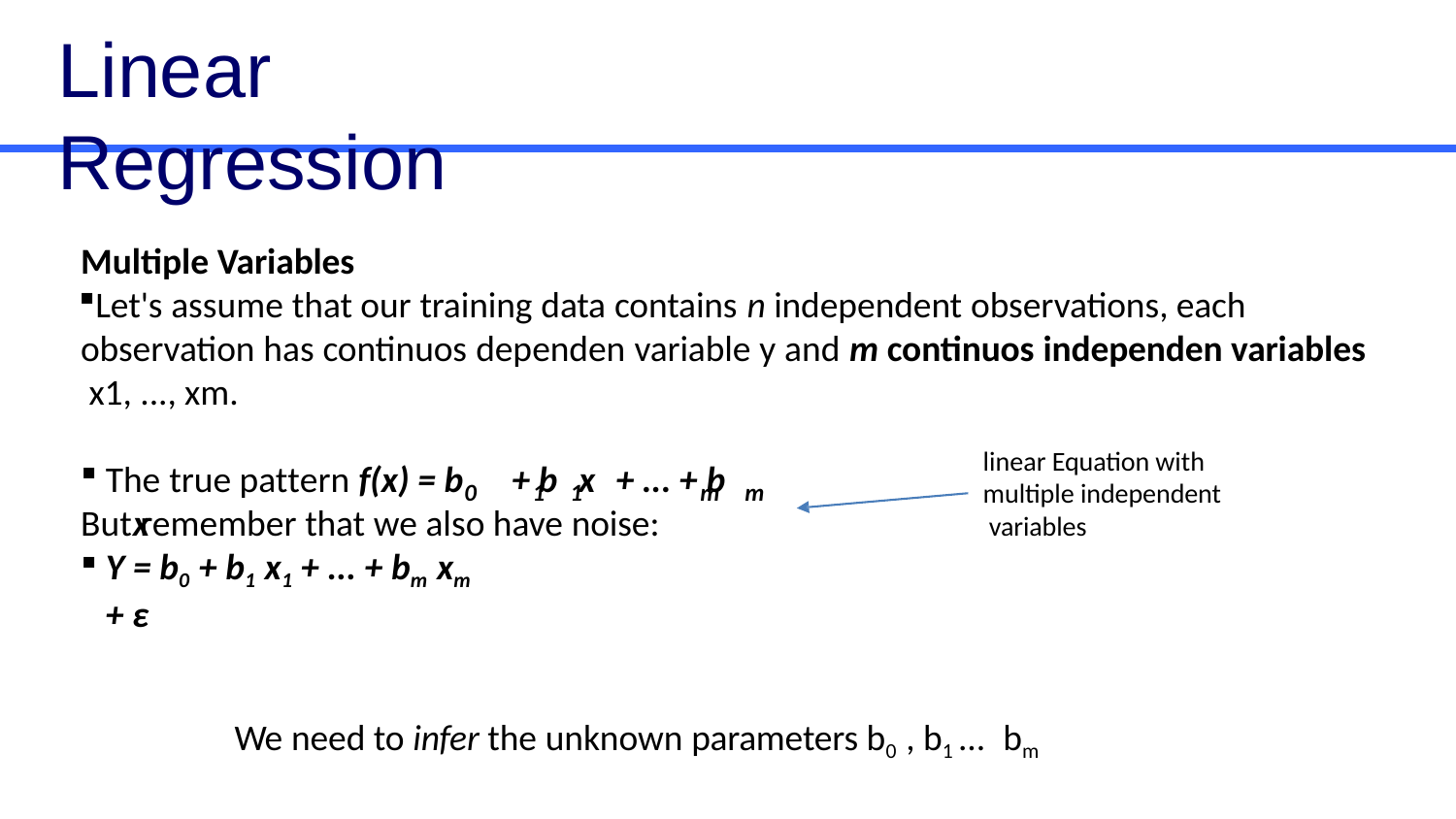

# Linear Regression
Multiple Variables
Let's assume that our training data contains n independent observations, each  observation has continuos dependen variable y and m continuos independen variables  x1, ..., xm.
linear Equation with  multiple independent  variables
The true pattern f(x) = b	+ b	x	+ ... + b	x
0	1	1	m	m

But remember that we also have noise:
Y = b0 + b1 x1 + ... + bm xm	+ ε
We need to infer the unknown parameters b0 , b1 ... bm